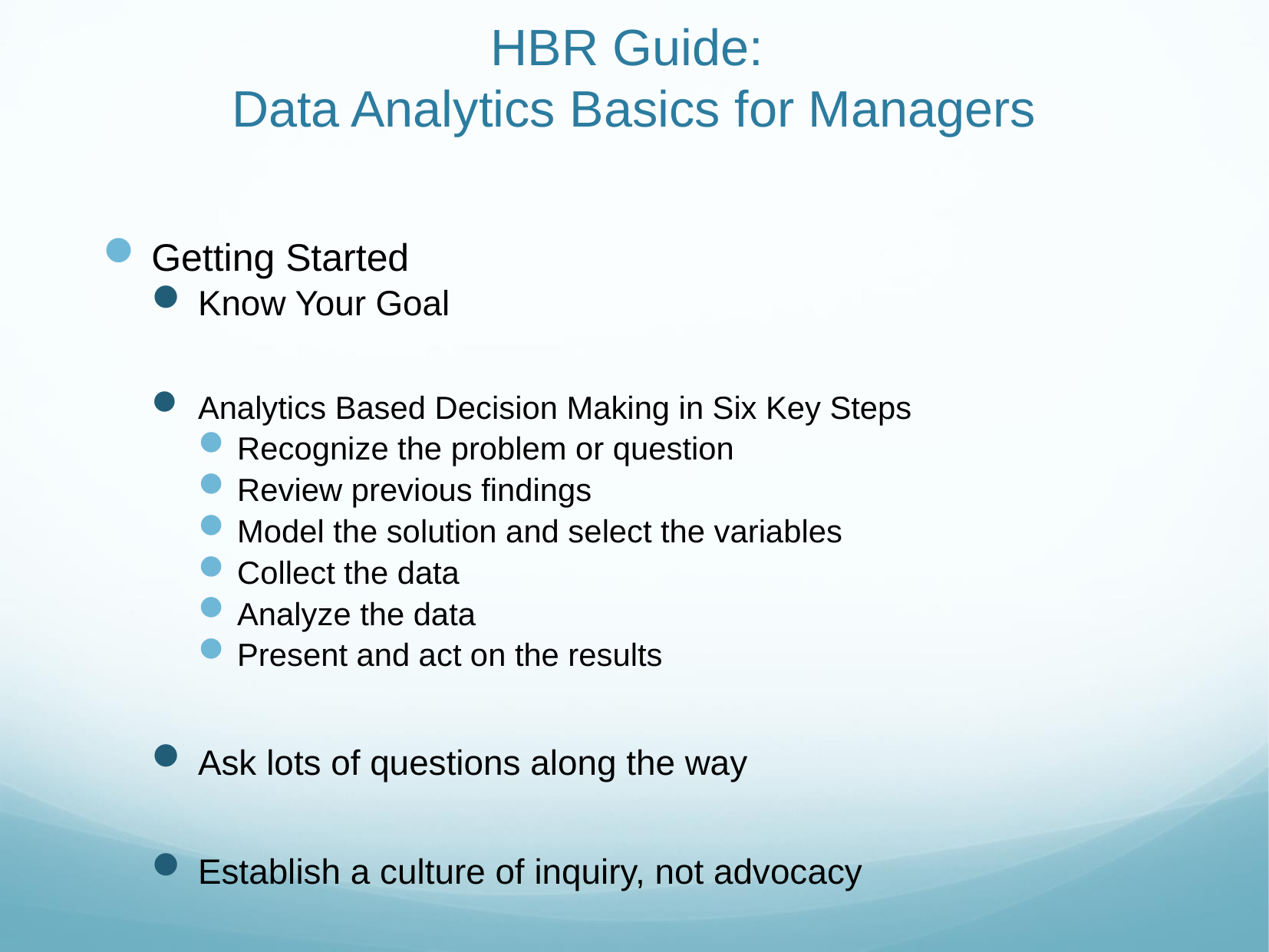

# HBR Guide: Data Analytics Basics for Managers
Getting Started
Know Your Goal

Analytics Based Decision Making in Six Key Steps
Recognize the problem or question
Review previous findings
Model the solution and select the variables
Collect the data
Analyze the data
Present and act on the results

Ask lots of questions along the way

Establish a culture of inquiry, not advocacy